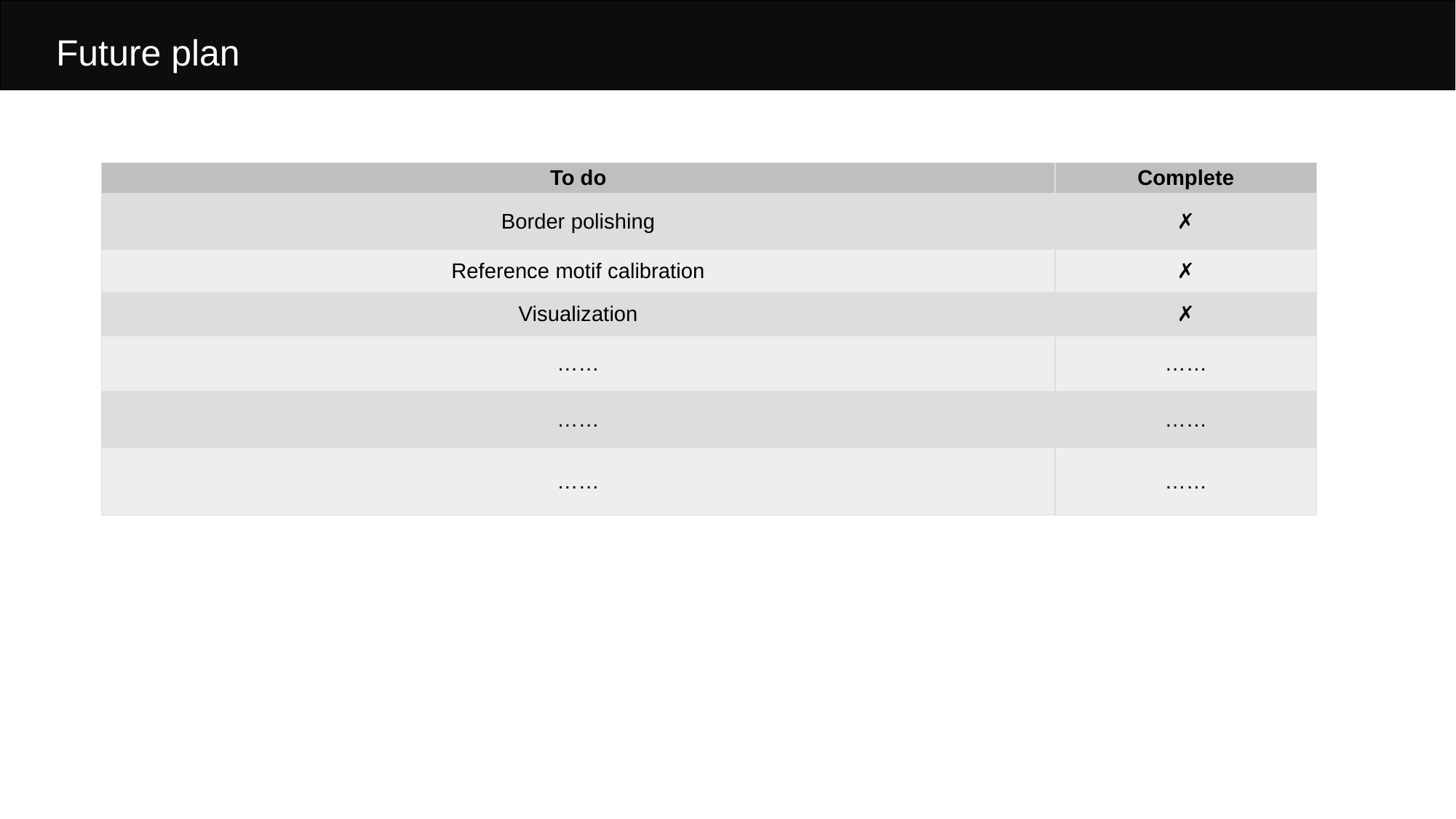

Future plan
| To do | Complete |
| --- | --- |
| Border polishing | ✗ |
| Reference motif calibration | ✗ |
| Visualization | ✗ |
| …… | …… |
| …… | …… |
| …… | …… |